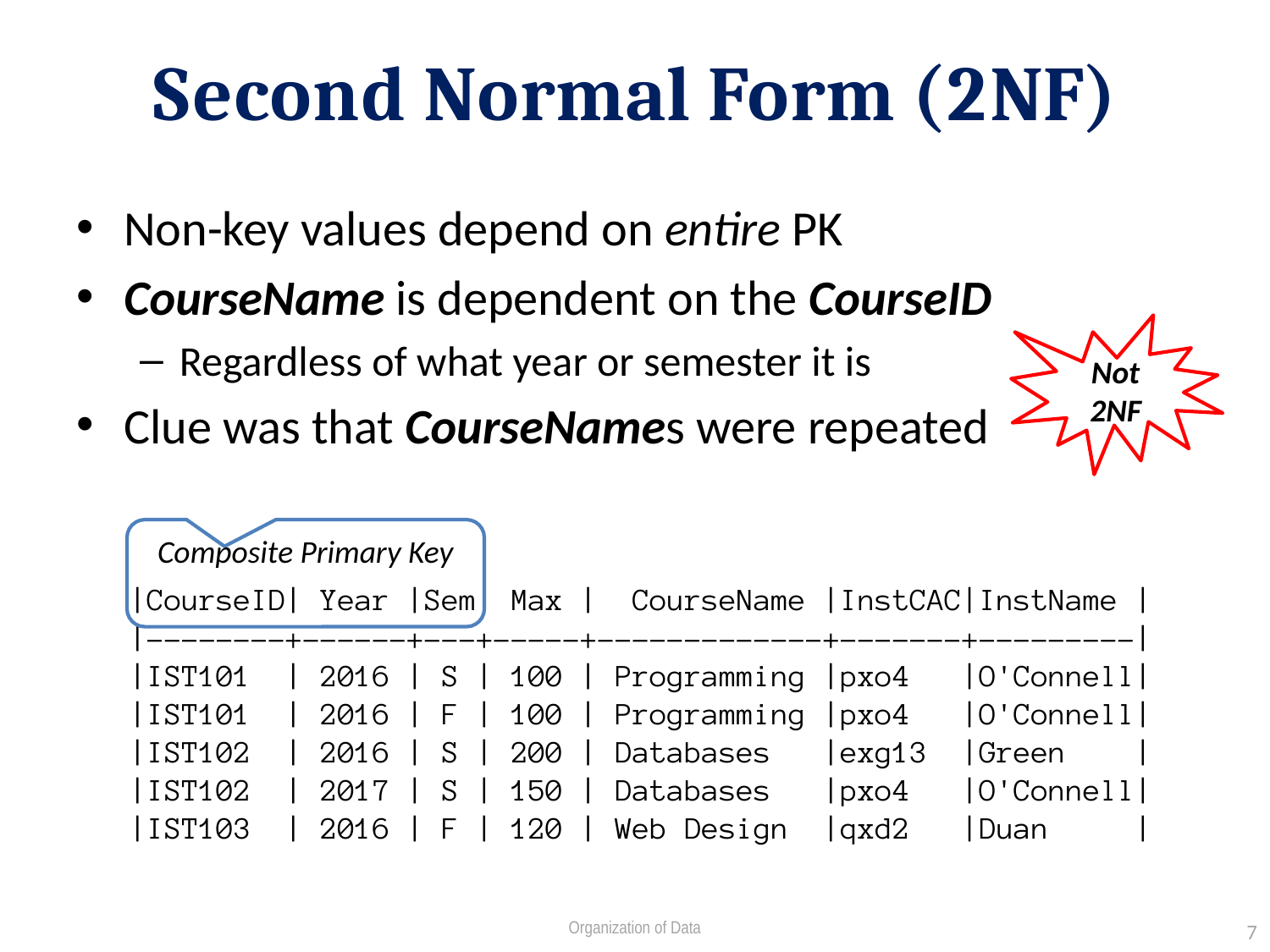

# Second Normal Form (2NF)
Non-key values depend on entire PK
CourseName is dependent on the CourseID
Regardless of what year or semester it is
Clue was that CourseNames were repeated

Not 2NF
Composite Primary Key
|CourseID| Year |Sem| Max |  CourseName |InstCAC|InstName |
|--------+------+---+-----+-------------+-------+---------|
|IST101  | 2016 | S | 100 | Programming |pxo4   |O'Connell|
|IST101  | 2016 | F | 100 | Programming |pxo4   |O'Connell|
|IST102  | 2016 | S | 200 | Databases   |exg13  |Green    |
|IST102  | 2017 | S | 150 | Databases   |pxo4   |O'Connell|
|IST103  | 2016 | F | 120 | Web Design  |qxd2   |Duan     |
Organization of Data
7